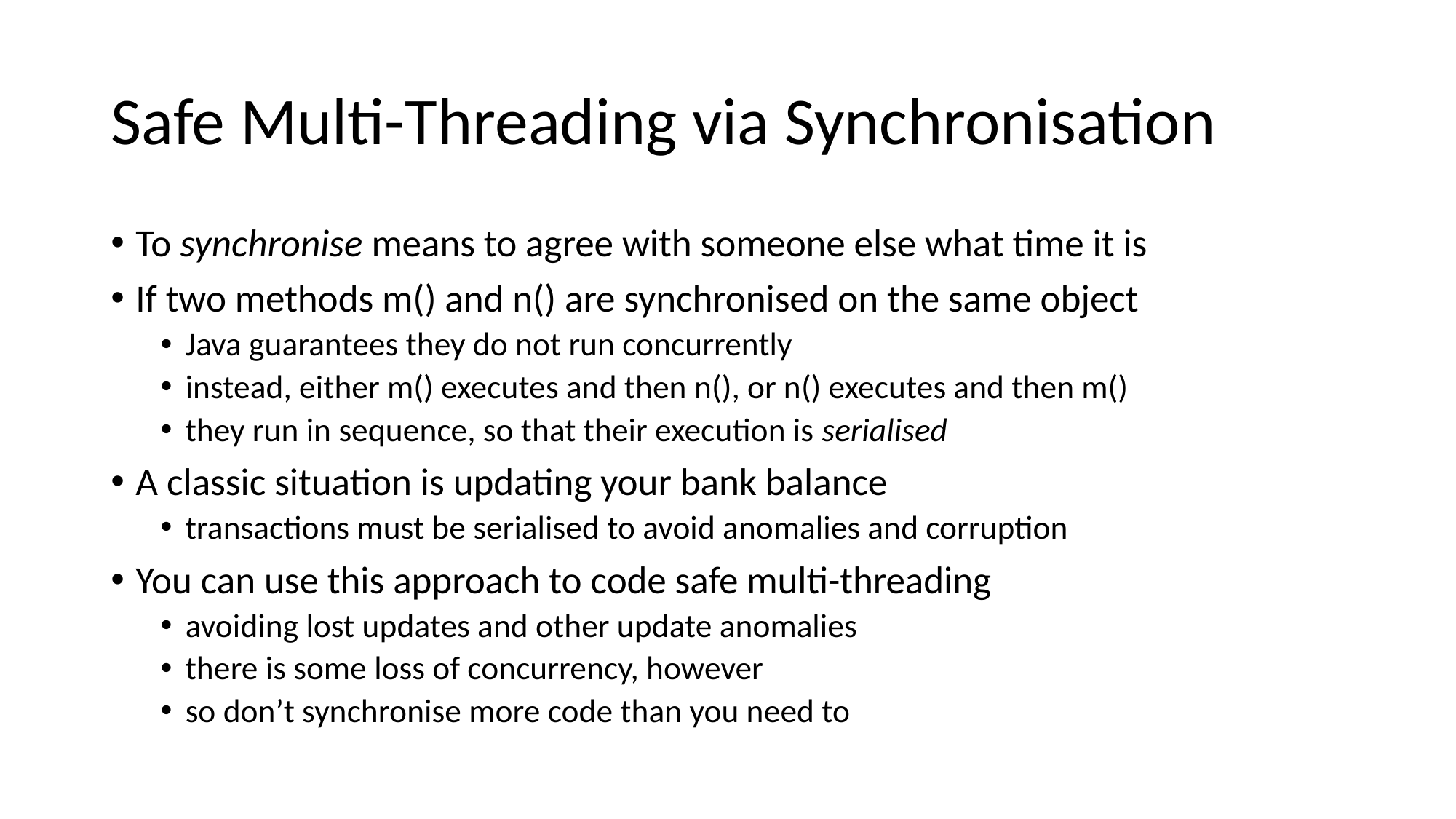

# Safe Multi-Threading via Synchronisation
To synchronise means to agree with someone else what time it is
If two methods m() and n() are synchronised on the same object
Java guarantees they do not run concurrently
instead, either m() executes and then n(), or n() executes and then m()
they run in sequence, so that their execution is serialised
A classic situation is updating your bank balance
transactions must be serialised to avoid anomalies and corruption
You can use this approach to code safe multi-threading
avoiding lost updates and other update anomalies
there is some loss of concurrency, however
so don’t synchronise more code than you need to